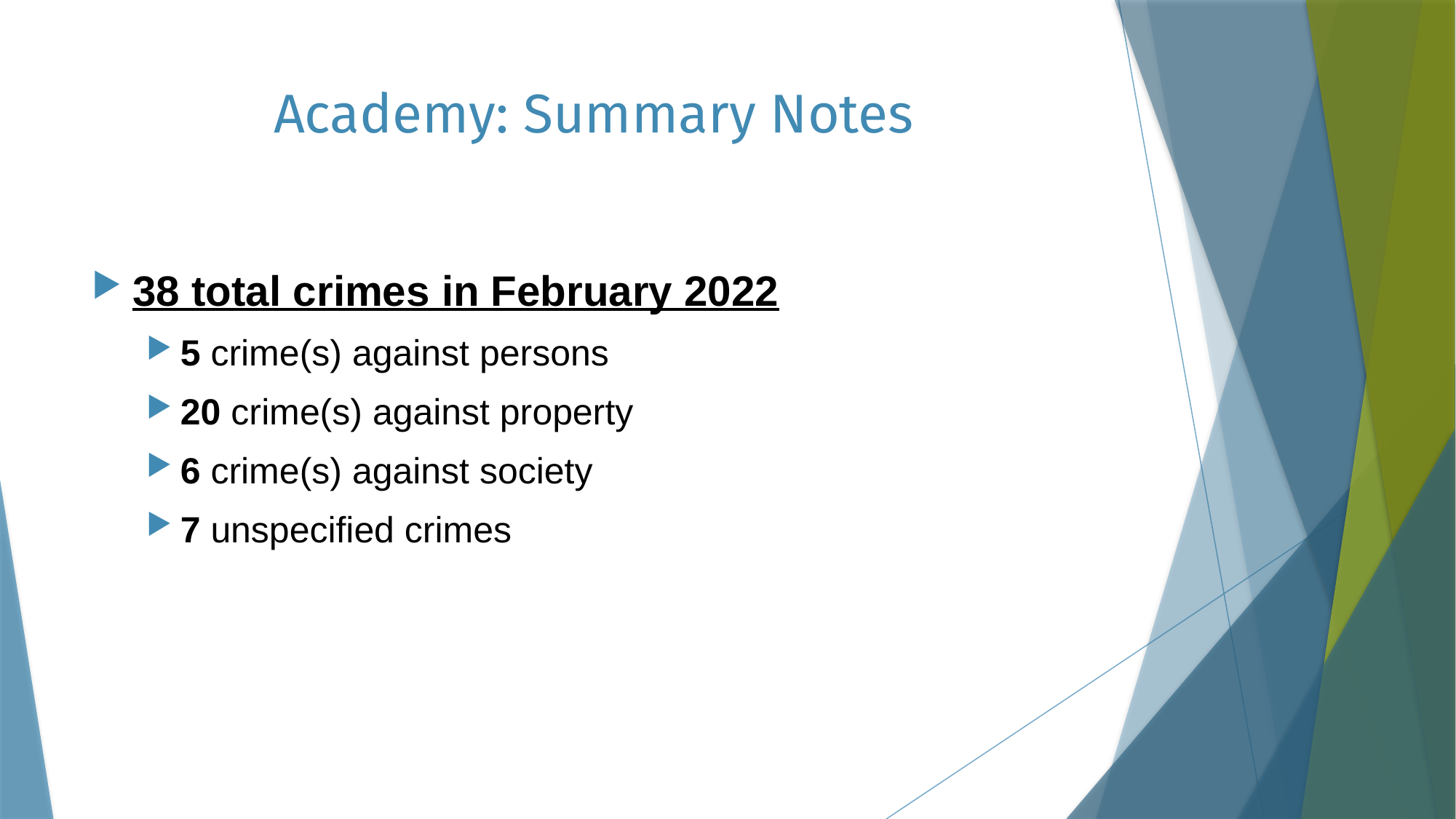

# Academy: Summary Notes
38 total crimes in February 2022
5 crime(s) against persons
20 crime(s) against property
6 crime(s) against society
7 unspecified crimes